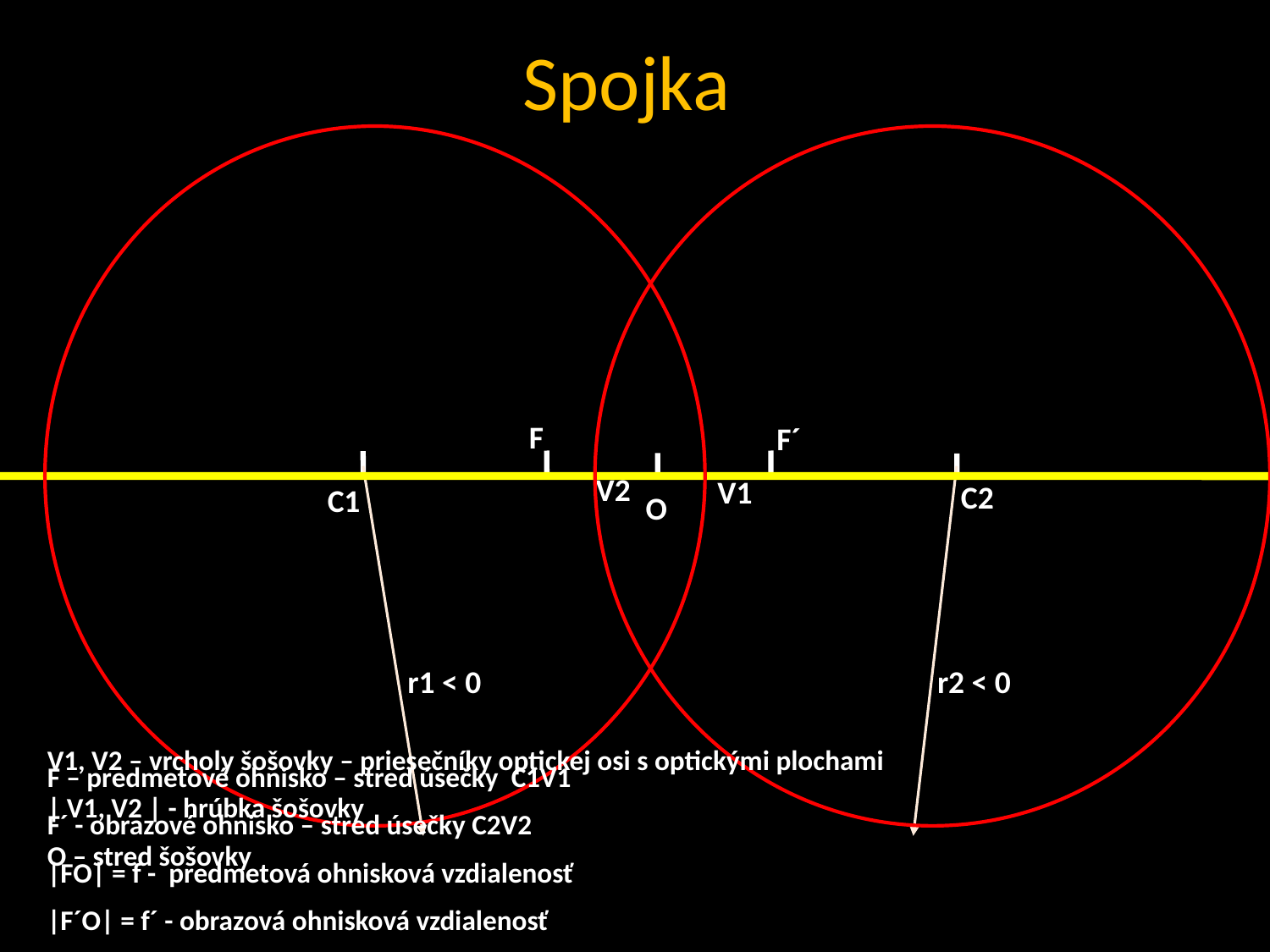

# Spojka

F
F´

V2
V1

C2
C1

O
r1 < 0
r2 < 0
V1, V2 – vrcholy šošovky – priesečníky optickej osi s optickými plochami
| V1, V2 | - hrúbka šošovky
O – stred šošovky
F – predmetové ohnisko – stred úsečky  C1V1
F´ - obrazové ohnisko – stred úsečky C2V2
|FO| = f -  predmetová ohnisková vzdialenosť
|F´O| = f´ - obrazová ohnisková vzdialenosť